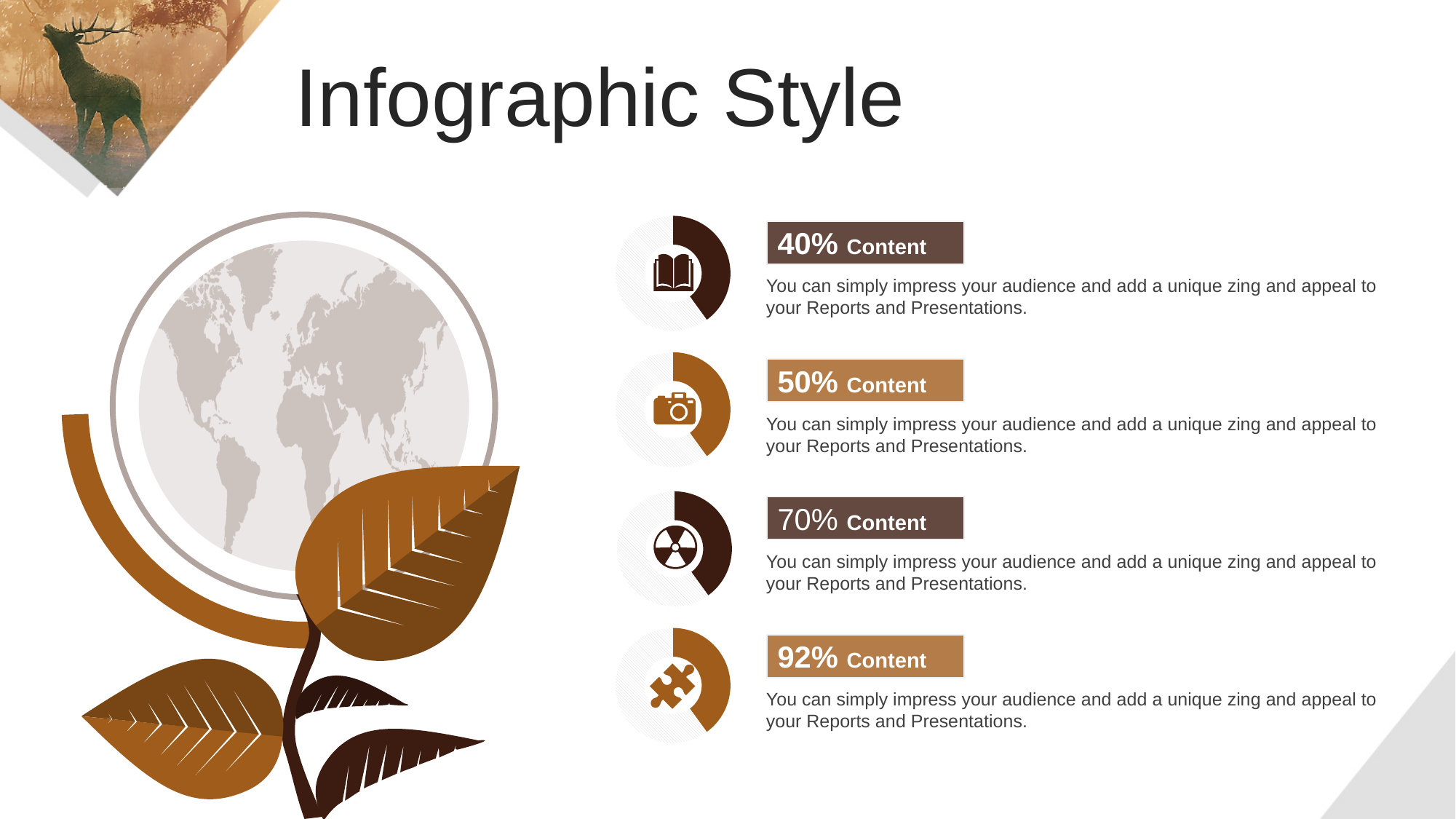

Infographic Style

### Chart

| Category | % |
|---|---|
| colored | 40.0 |
| blank | 60.0 |
40% Content
You can simply impress your audience and add a unique zing and appeal to your Reports and Presentations.

### Chart

| Category | % |
|---|---|
| colored | 40.0 |
| blank | 60.0 |
50% Content
You can simply impress your audience and add a unique zing and appeal to your Reports and Presentations.

### Chart

| Category | % |
|---|---|
| colored | 40.0 |
| blank | 60.0 |
70% Content
You can simply impress your audience and add a unique zing and appeal to your Reports and Presentations.

### Chart

| Category | % |
|---|---|
| colored | 40.0 |
| blank | 60.0 |
92% Content
You can simply impress your audience and add a unique zing and appeal to your Reports and Presentations.